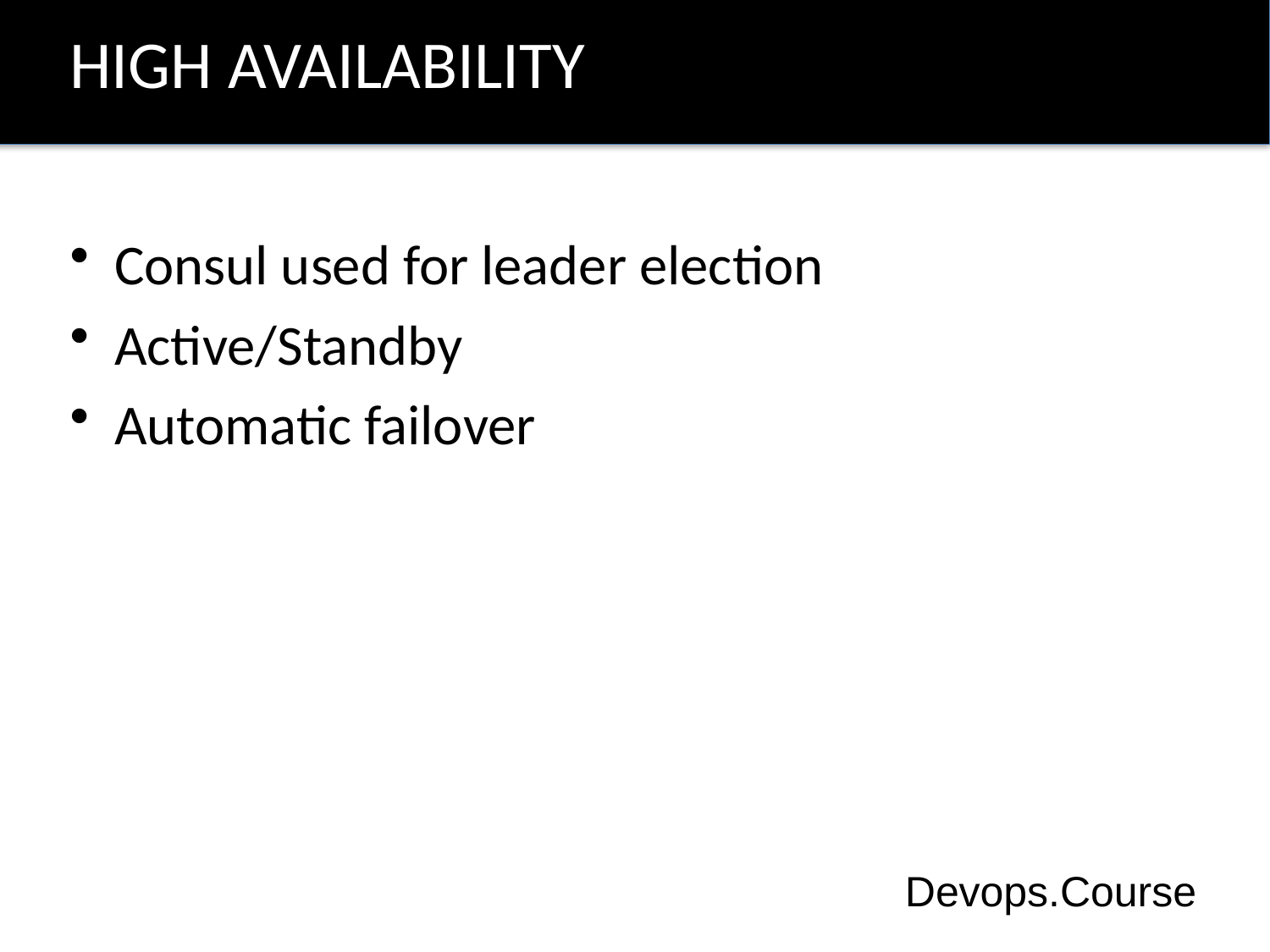

# HIGH AVAILABILITY
Consul used for leader election
Active/Standby
Automatic failover
Devops.Course